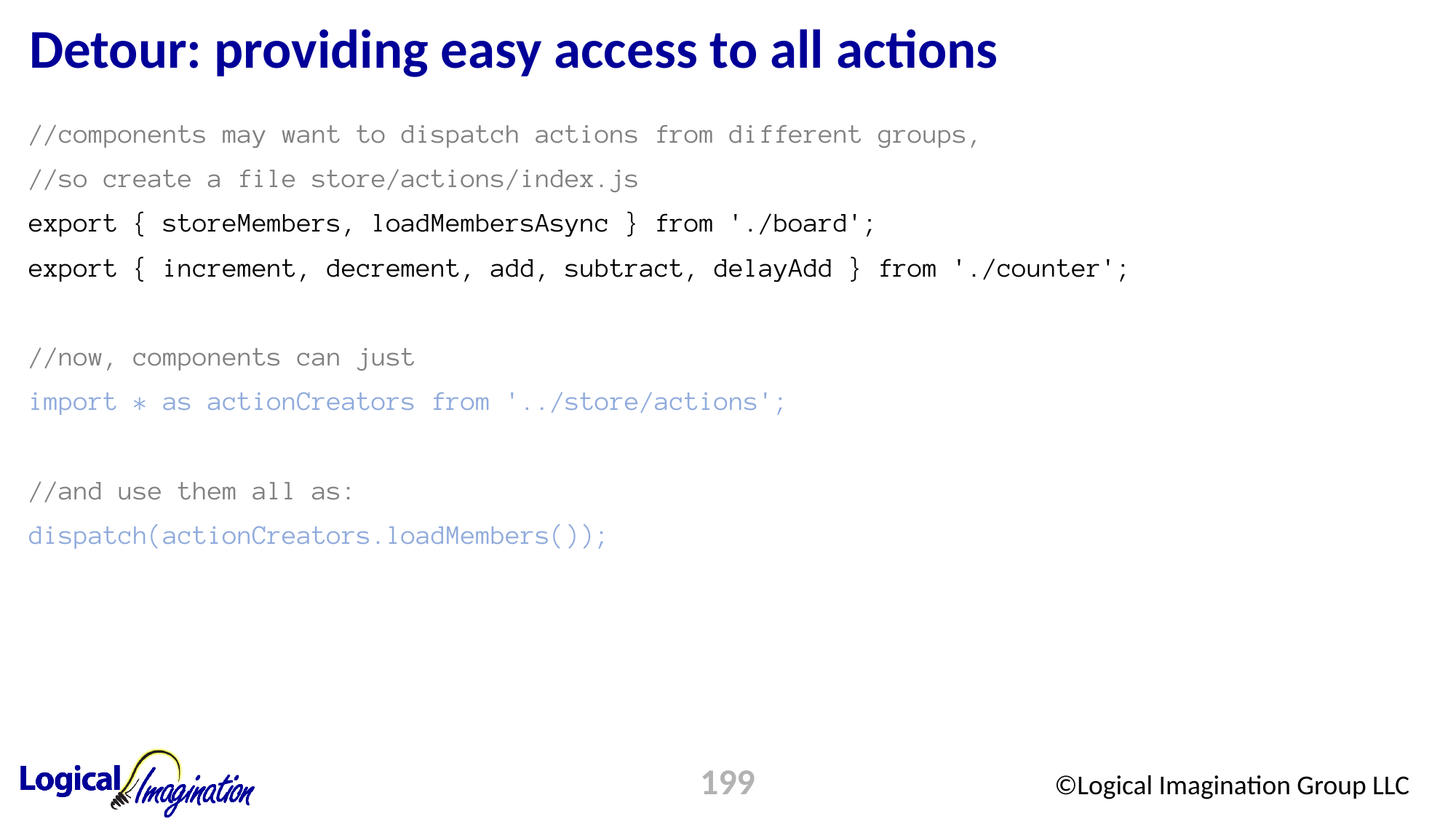

# Detour: providing easy access to all actions
//components may want to dispatch actions from different groups,
//so create a file store/actions/index.js
export { storeMembers, loadMembersAsync } from './board';
export { increment, decrement, add, subtract, delayAdd } from './counter';

//now, components can just
import * as actionCreators from '../store/actions';

//and use them all as:
dispatch(actionCreators.loadMembers());

199